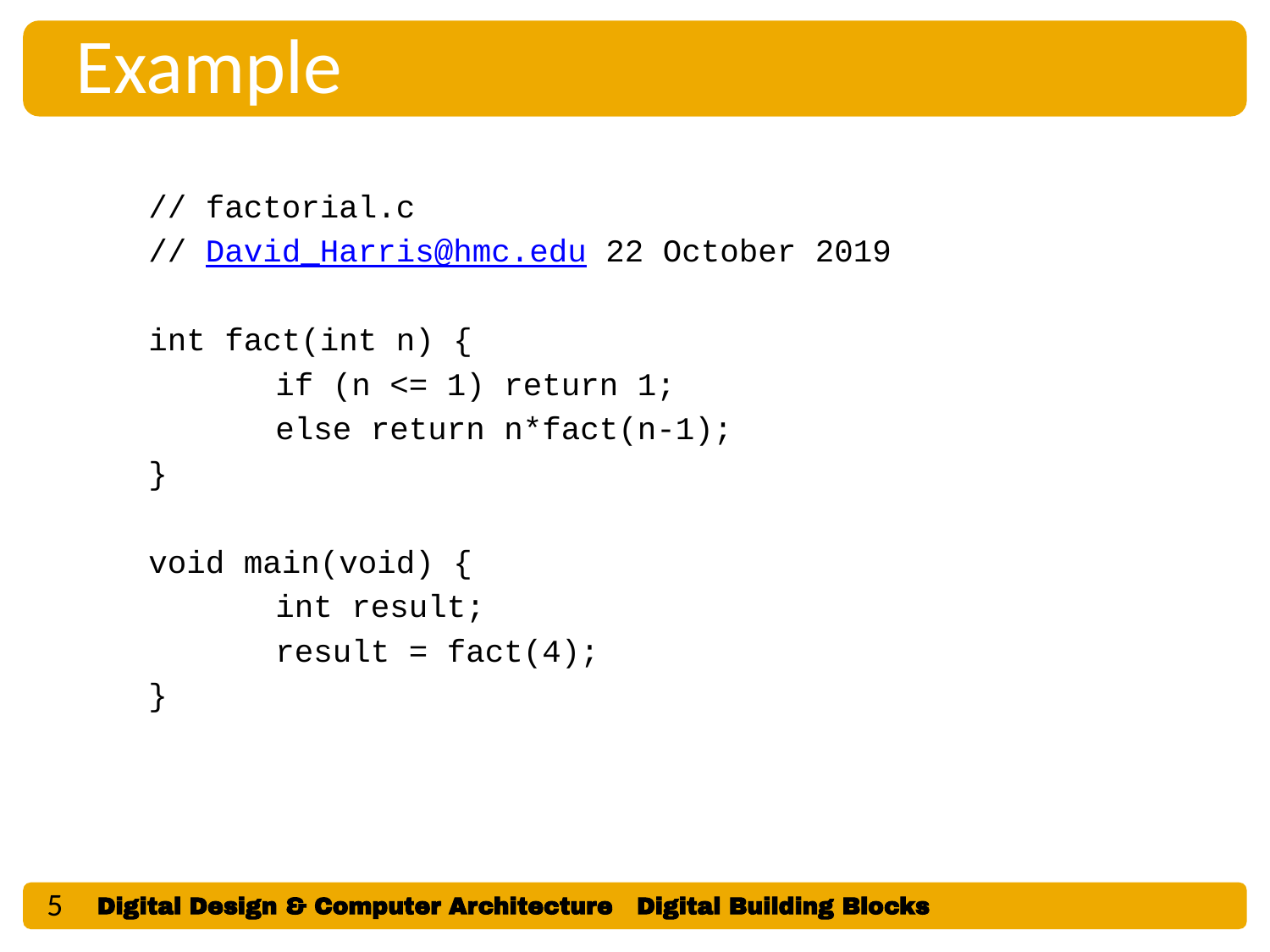

Example
// factorial.c
// David_Harris@hmc.edu 22 October 2019

int fact(int n) {
	if (n <= 1) return 1;
	else return n*fact(n-1);
}

void main(void) {
	int result;
	result = fact(4);
}

5